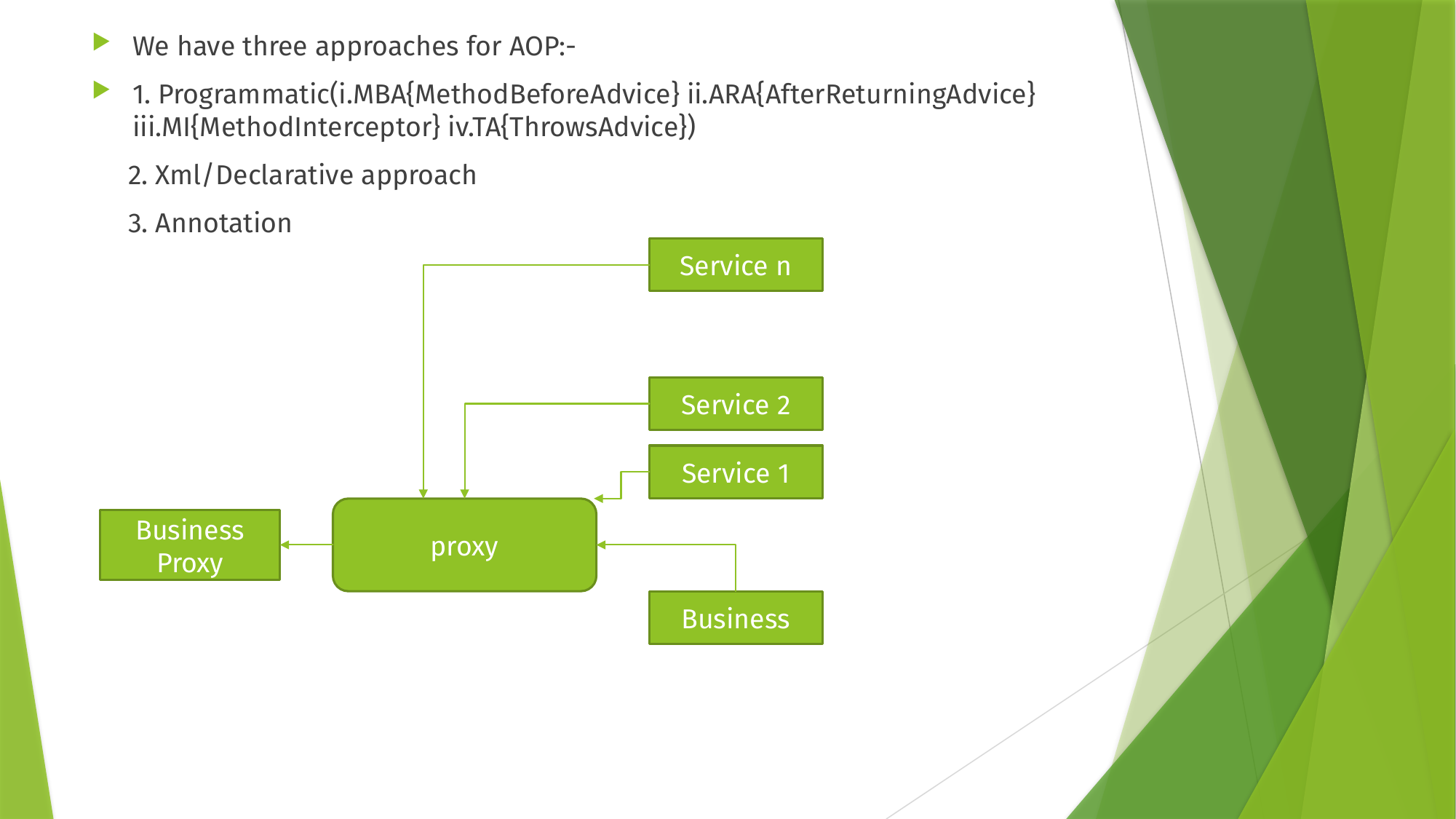

We have three approaches for AOP:-
1. Programmatic(i.MBA{MethodBeforeAdvice} ii.ARA{AfterReturningAdvice} iii.MI{MethodInterceptor} iv.TA{ThrowsAdvice})
     2. Xml/Declarative approach
     3. Annotation
Service n
Service 2
Service 1
proxy
Business Proxy
Business